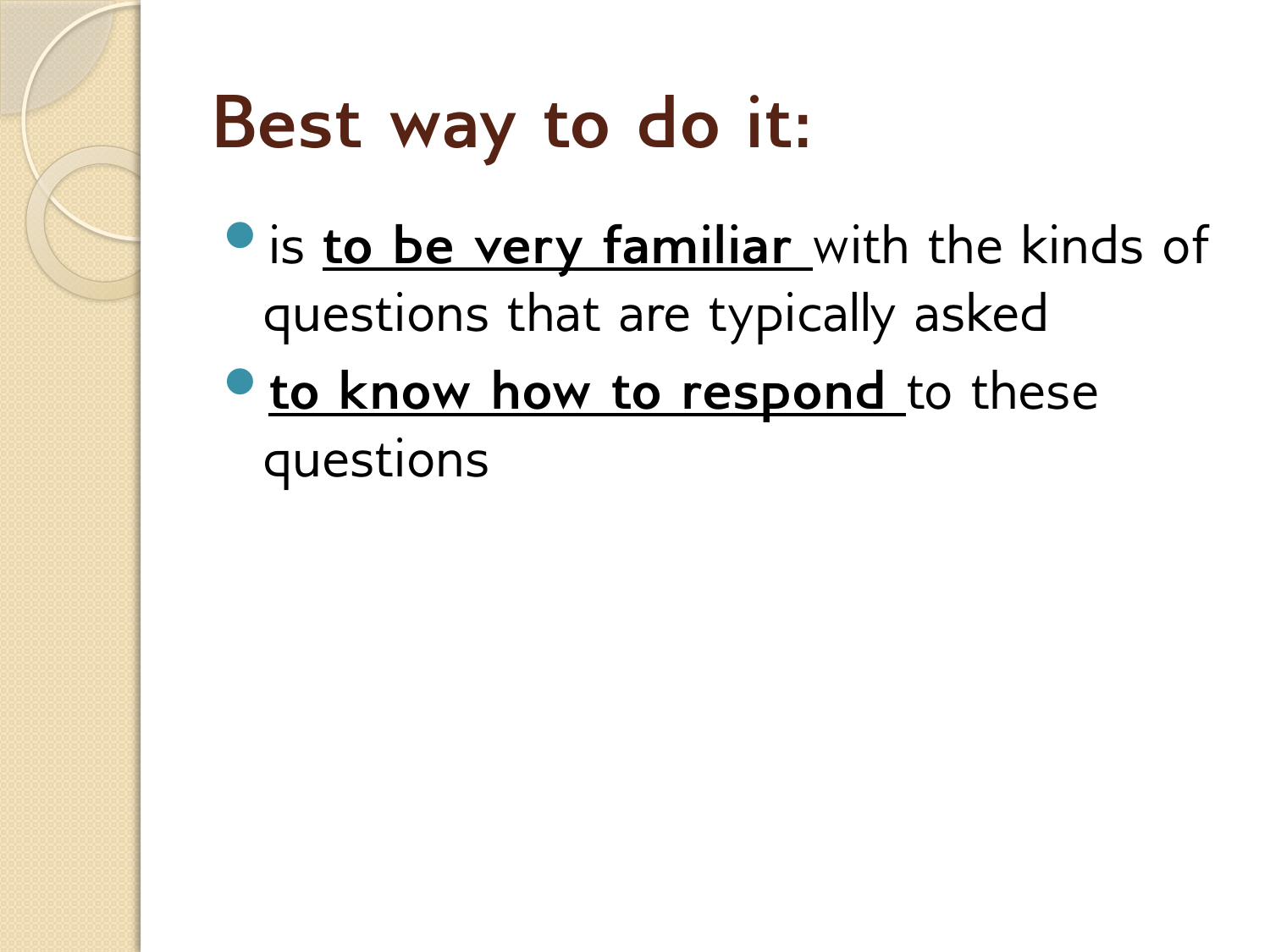

# Best way to do it:
is to be very familiar with the kinds of
questions that are typically asked
to know how to respond to these questions